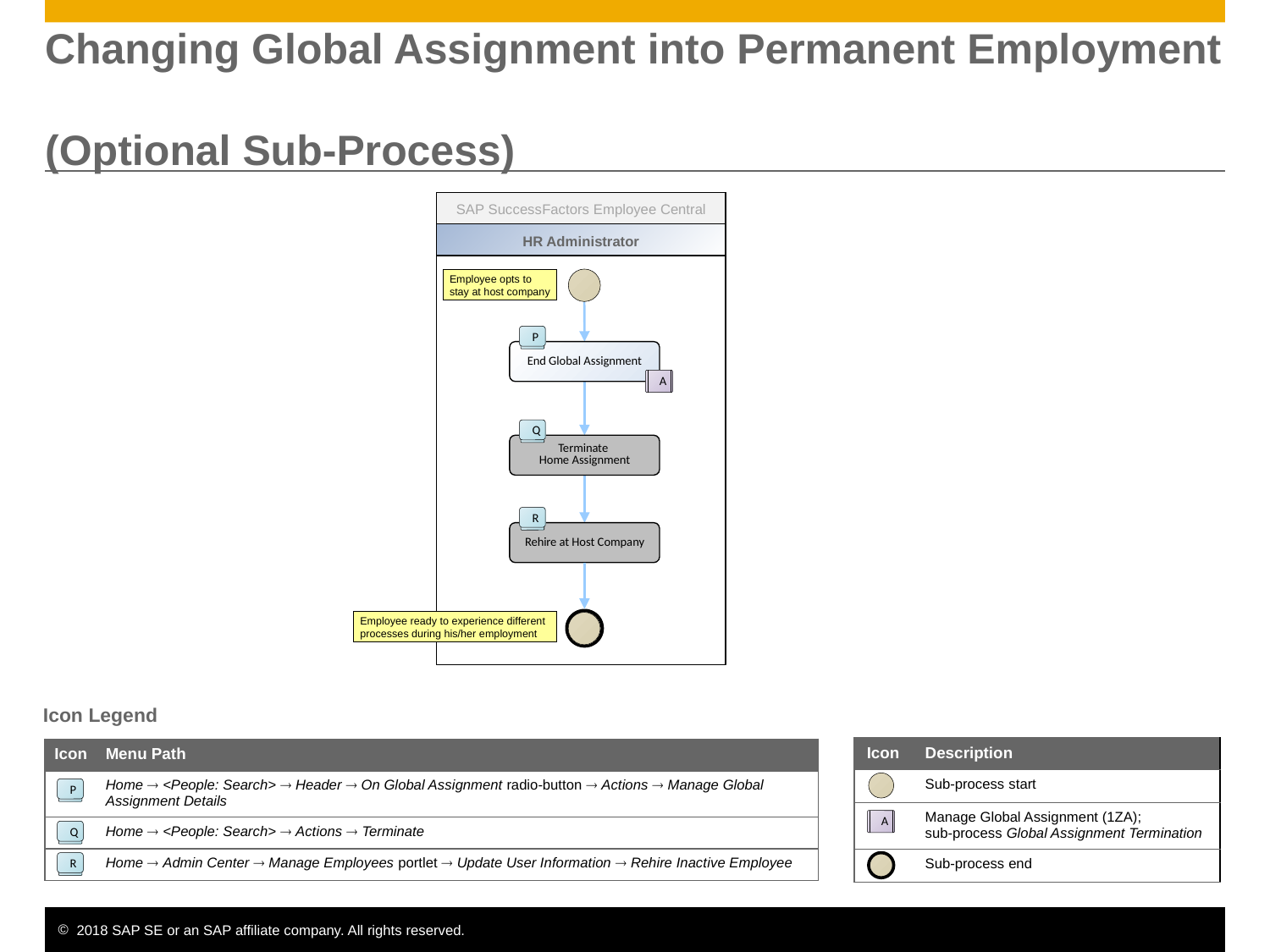

# Changing Global Assignment into Permanent Employment (Optional Sub-Process)
SAP SuccessFactors Employee Central
HR Administrator

Employee opts to
stay at host company
P

End Global Assignment

A

Q

Terminate
Home Assignment

R

Rehire at Host Company

Employee ready to experience different processes during his/her employment
Icon Legend
| Icon | Description |
| --- | --- |
|  | Sub-process start |
|  | Manage Global Assignment (1ZA); sub-process Global Assignment Termination |
|  | Sub-process end |
| Icon | Menu Path |
| --- | --- |
|  | Home → <People: Search> → Header → On Global Assignment radio-button → Actions → Manage Global Assignment Details |
|  | Home → <People: Search> → Actions → Terminate |
|  | Home → Admin Center → Manage Employees portlet → Update User Information → Rehire Inactive Employee |

P

A

Q

R